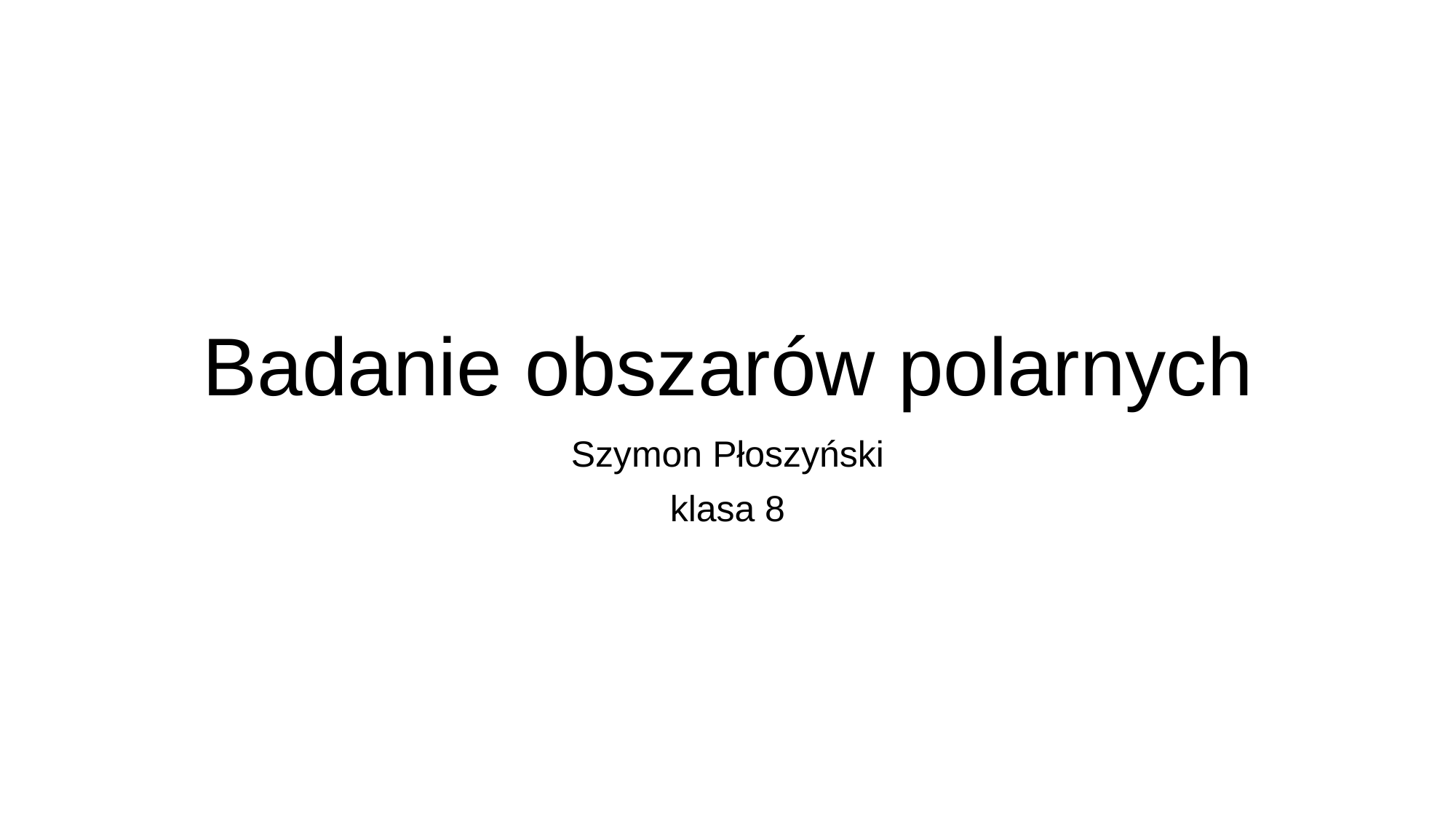

# Badanie obszarów polarnych
Szymon Płoszyński
klasa 8